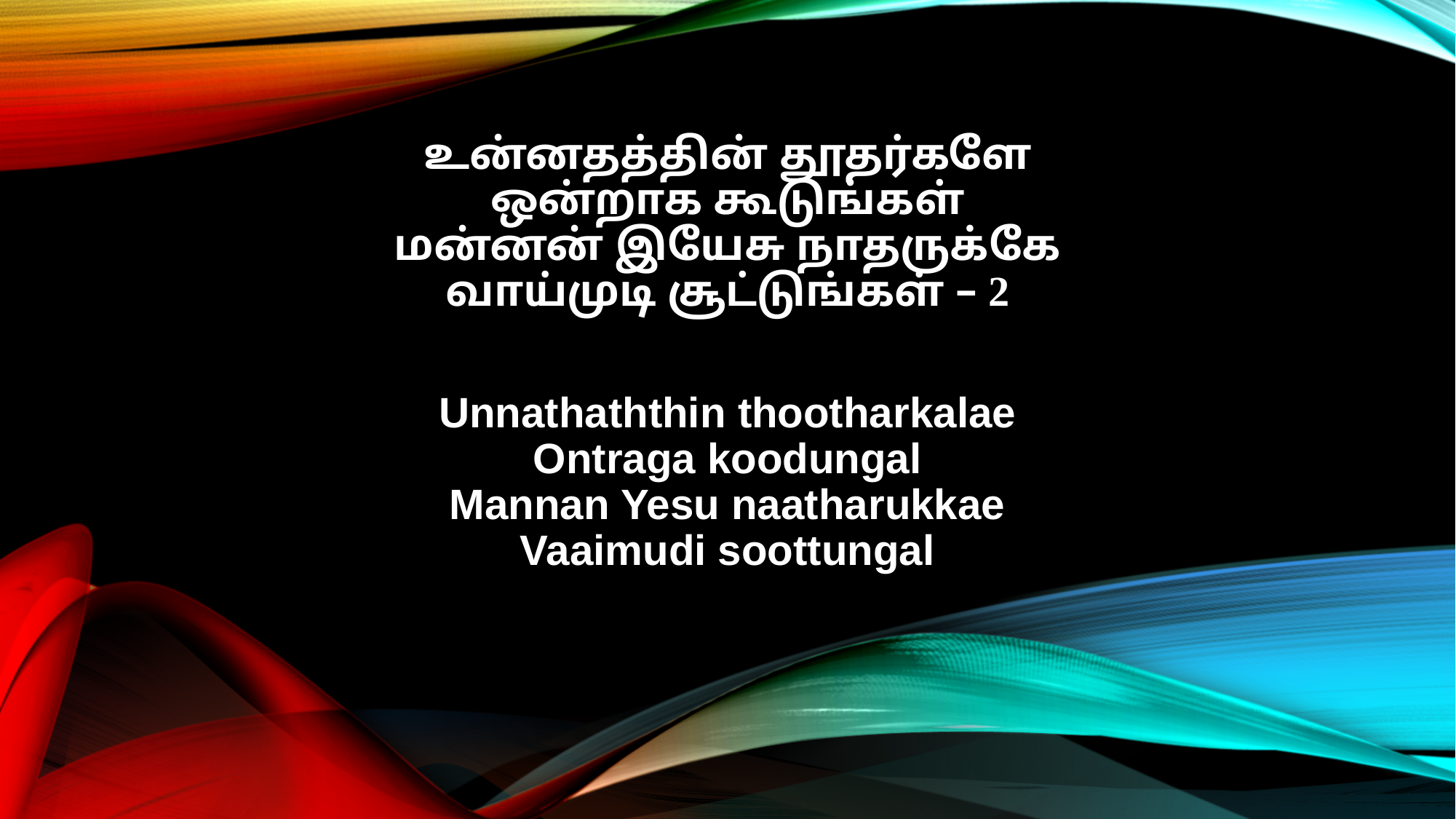

உன்னதத்தின் தூதர்களே
ஒன்றாக கூடுங்கள்
மன்னன் இயேசு நாதருக்கே
வாய்முடி சூட்டுங்கள் – 2

Unnathaththin thootharkalae
Ontraga koodungal
Mannan Yesu naatharukkae
Vaaimudi soottungal